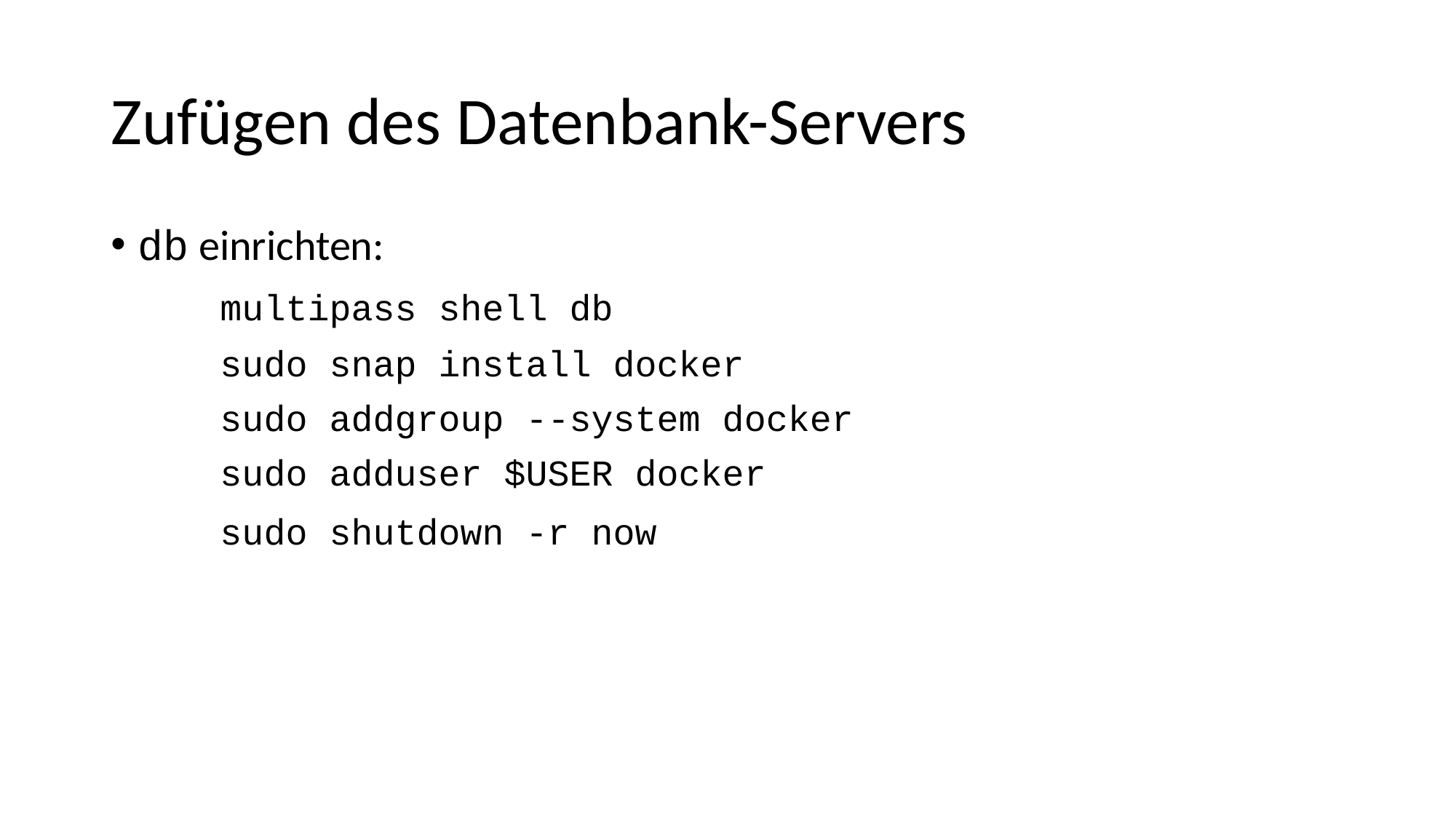

# Zufügen des Datenbank-Servers
db einrichten:
	multipass shell db
	sudo snap install docker
	sudo addgroup --system docker
	sudo adduser $USER docker
	sudo shutdown -r now